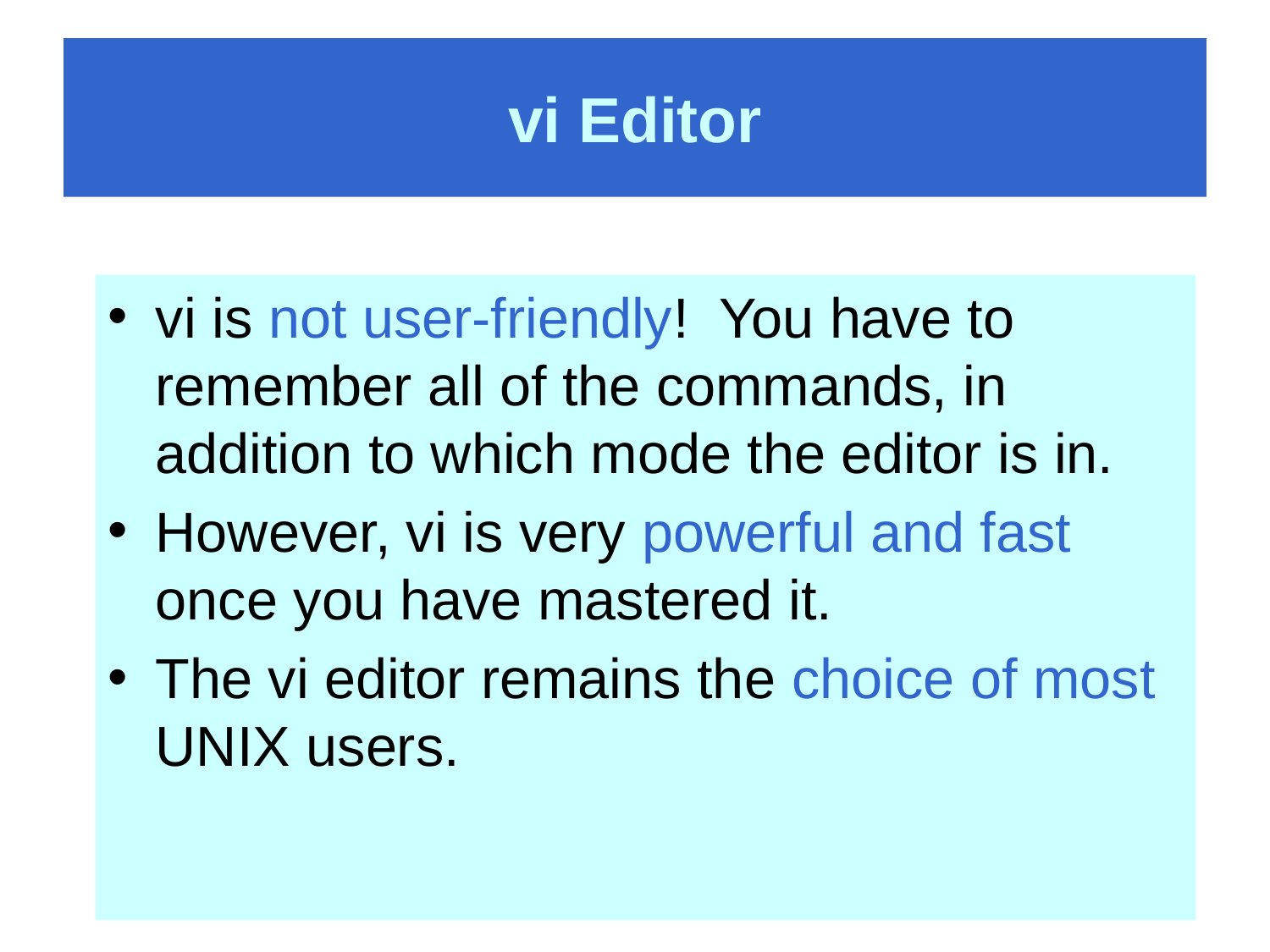

# vi Editor
vi is not user-friendly!  You have to remember all of the commands, in addition to which mode the editor is in.
However, vi is very powerful and fast once you have mastered it.
The vi editor remains the choice of most UNIX users.